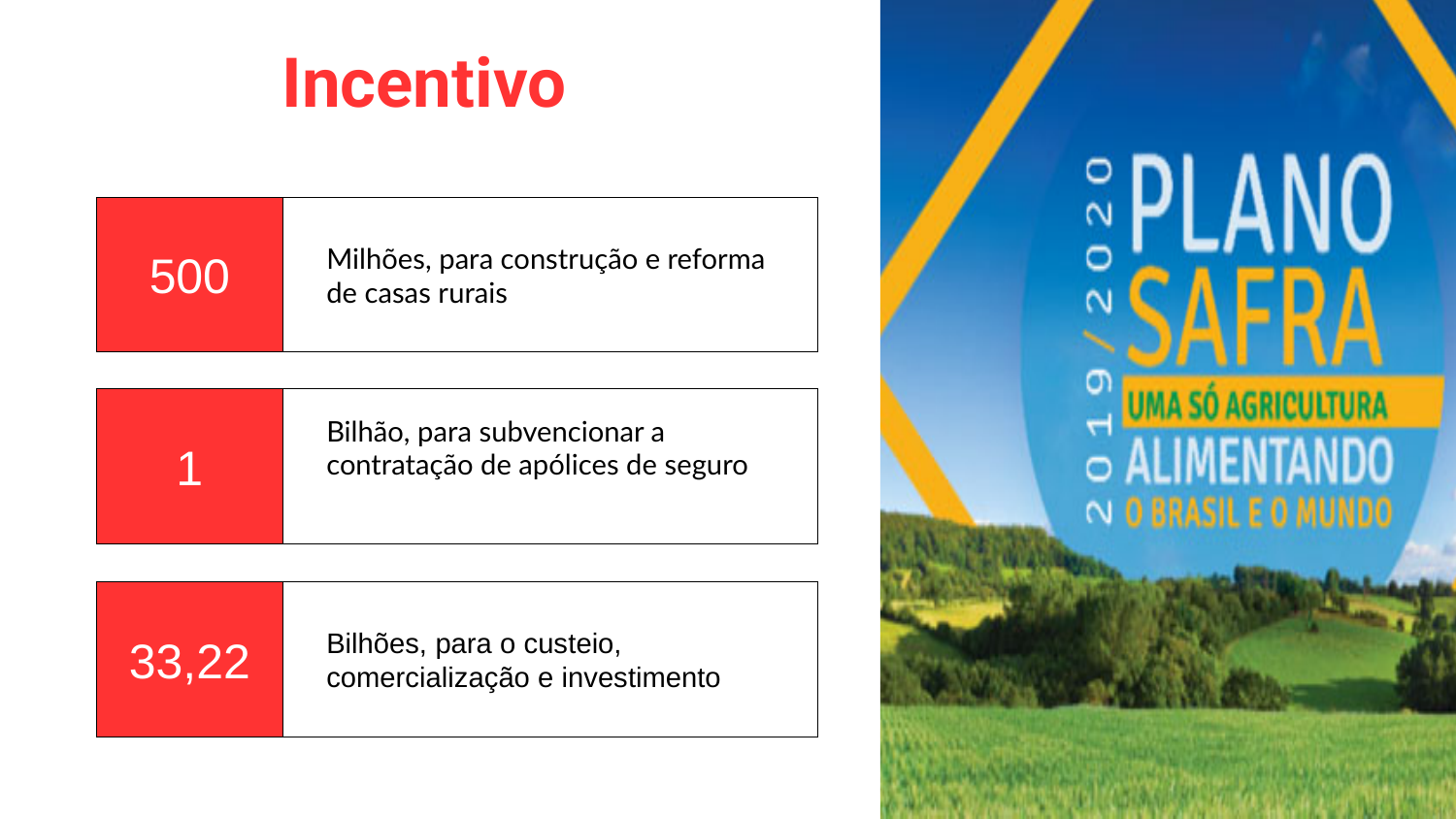

# Incentivo
Milhões, para construção e reforma de casas rurais
500
Bilhão, para subvencionar a contratação de apólices de seguro

1
Bilhões, para o custeio, comercialização e investimento
33,22